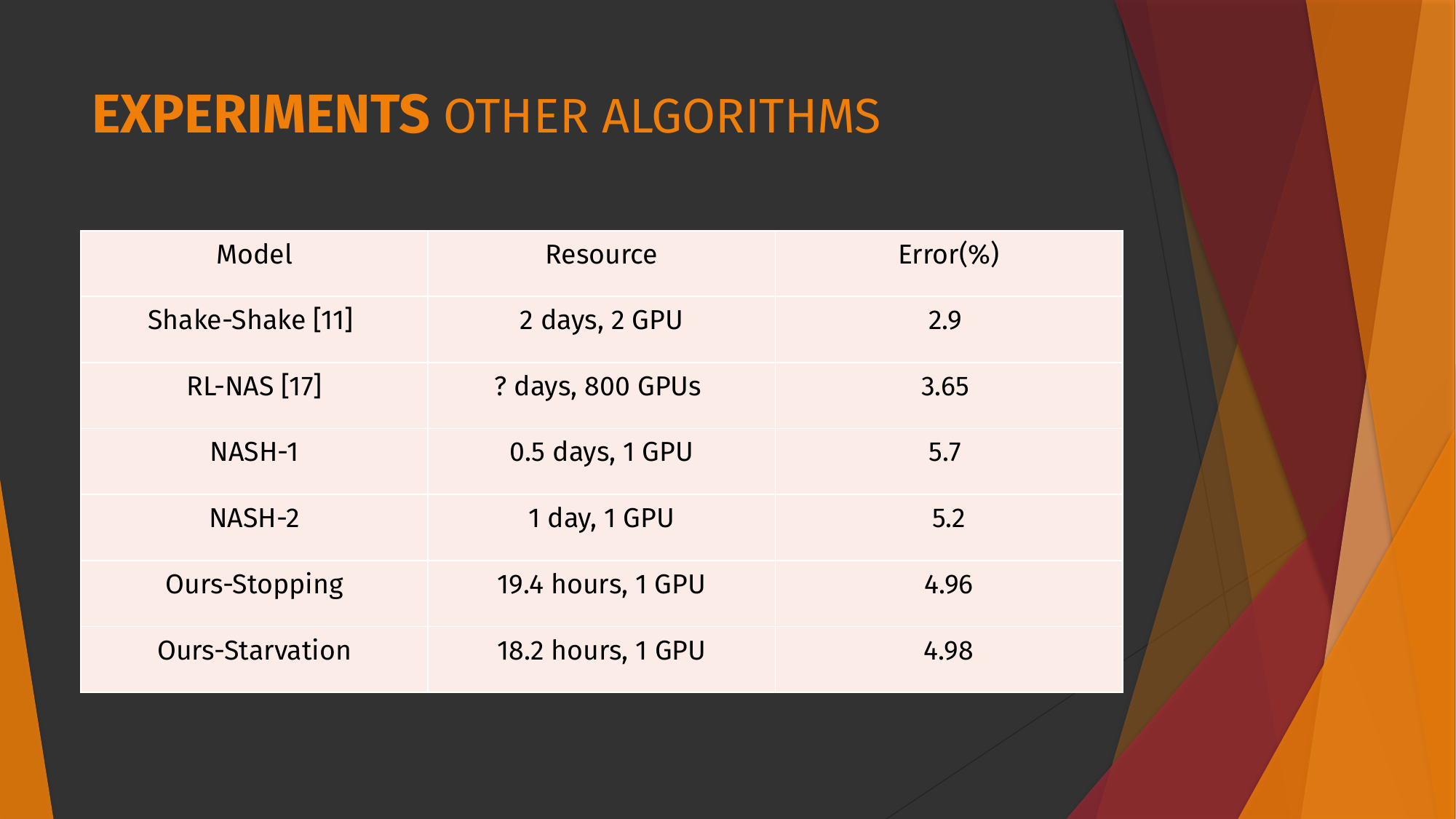

# EXPERIMENTS OTHER ALGORITHMS
| Model | Resource | Error(%) |
| --- | --- | --- |
| Shake-Shake [11] | 2 days, 2 GPU | 2.9 |
| RL-NAS [17] | ? days, 800 GPUs | 3.65 |
| NASH-1 | 0.5 days, 1 GPU | 5.7 |
| NASH-2 | 1 day, 1 GPU | 5.2 |
| Ours-Stopping | 19.4 hours, 1 GPU | 4.96 |
| Ours-Starvation | 18.2 hours, 1 GPU | 4.98 |
| Algorithm | Resouces Days | Resources GPU | Parameters (mil.) | Avg. Error (%) |
| --- | --- | --- | --- | --- |
| NASH | 0.5 | 13.1 | 5.7 | 6.2 |
| Ours – NO LCP | 1 | 25 | 6.1 | 5.54 |
| Ours – LCP | 0.7 | 19 | 6.1 | 5.82 |
| Shake-Shake | 2 | 2 | 26 | 2.91 |
| WRN-28-10 | 1 | 1 | 36.5 | 3.86 |
| Baker et al. (2016) | 8-10 | 10 | 11 | 6.93 |
| Cai et al. (2017) | 3 | 5 | 19.7 | 5.72 |
| ENAS | 7 | 800 | ? | 2.91 |
| Genetic | 20 | 2 | 16.4 | 7.10 |